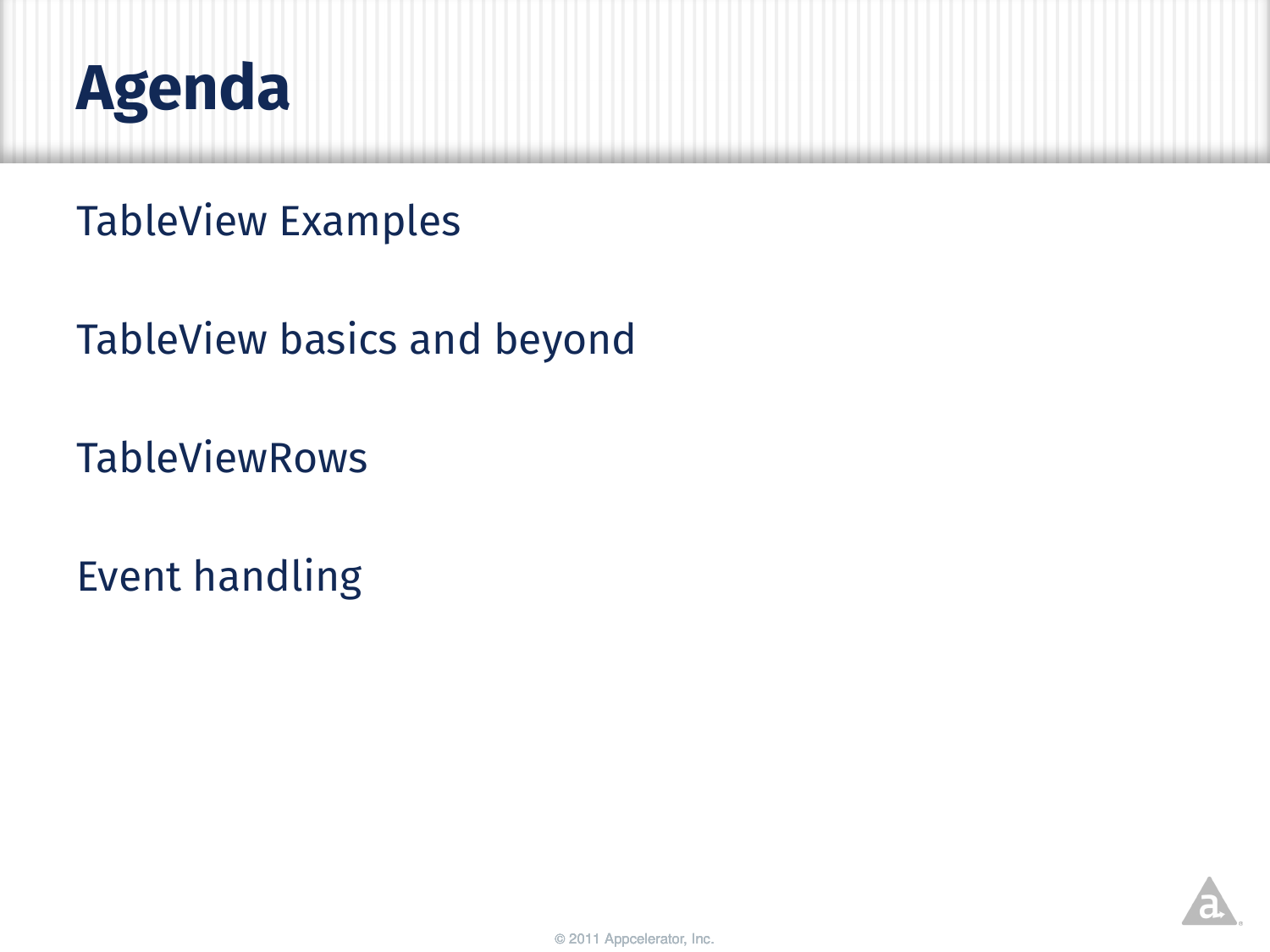

# Agenda
TableView Examples

TableView basics and beyond

TableViewRows

Event handling